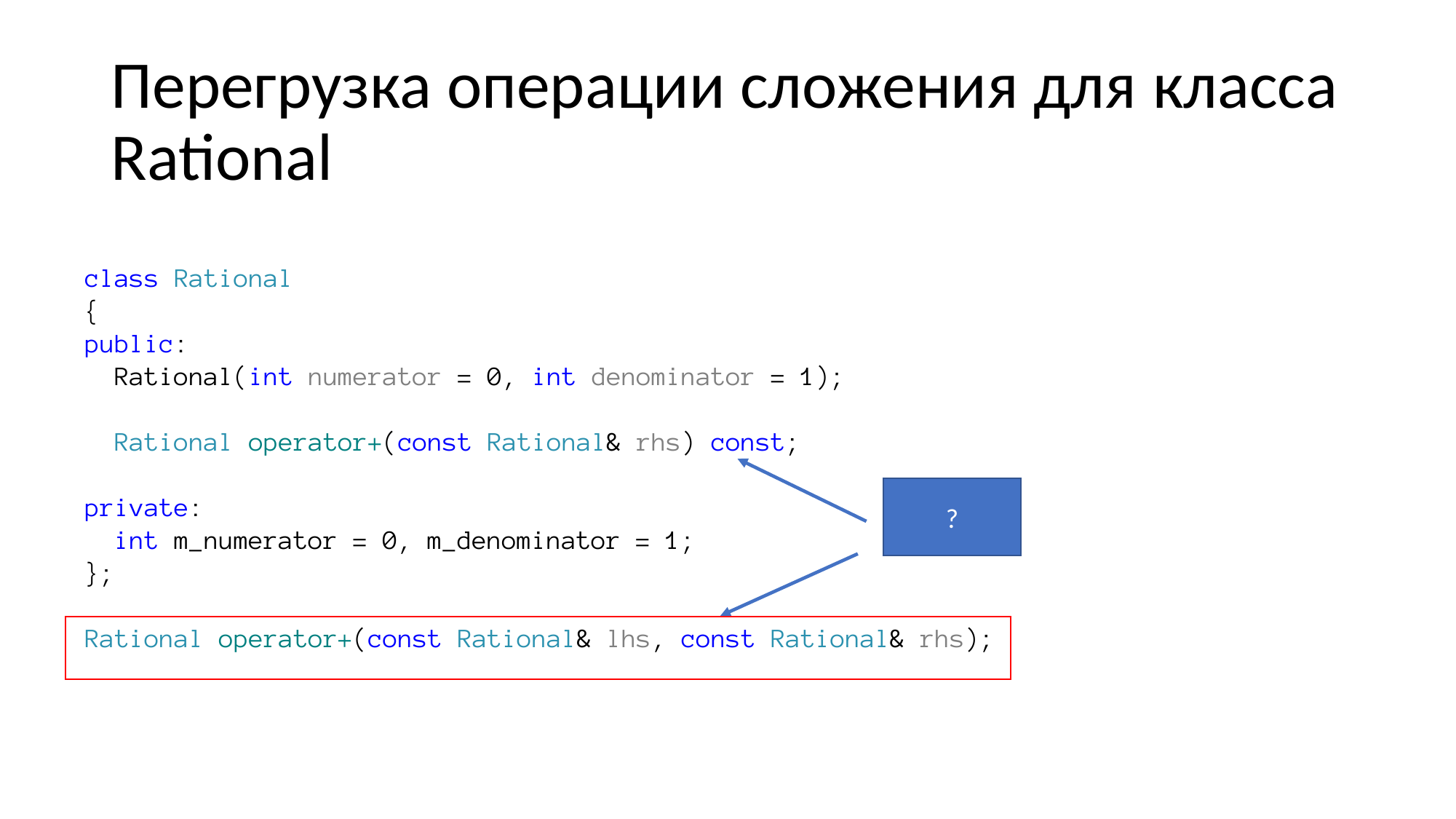

# Перегрузка операции сложения для класса Rational
class Rational
{
public:
  Rational(int numerator = 0, int denominator = 1);

  Rational operator+(const Rational& rhs) const;

private:
  int m_numerator = 0, m_denominator = 1;
};

Rational operator+(const Rational& lhs, const Rational& rhs);
?